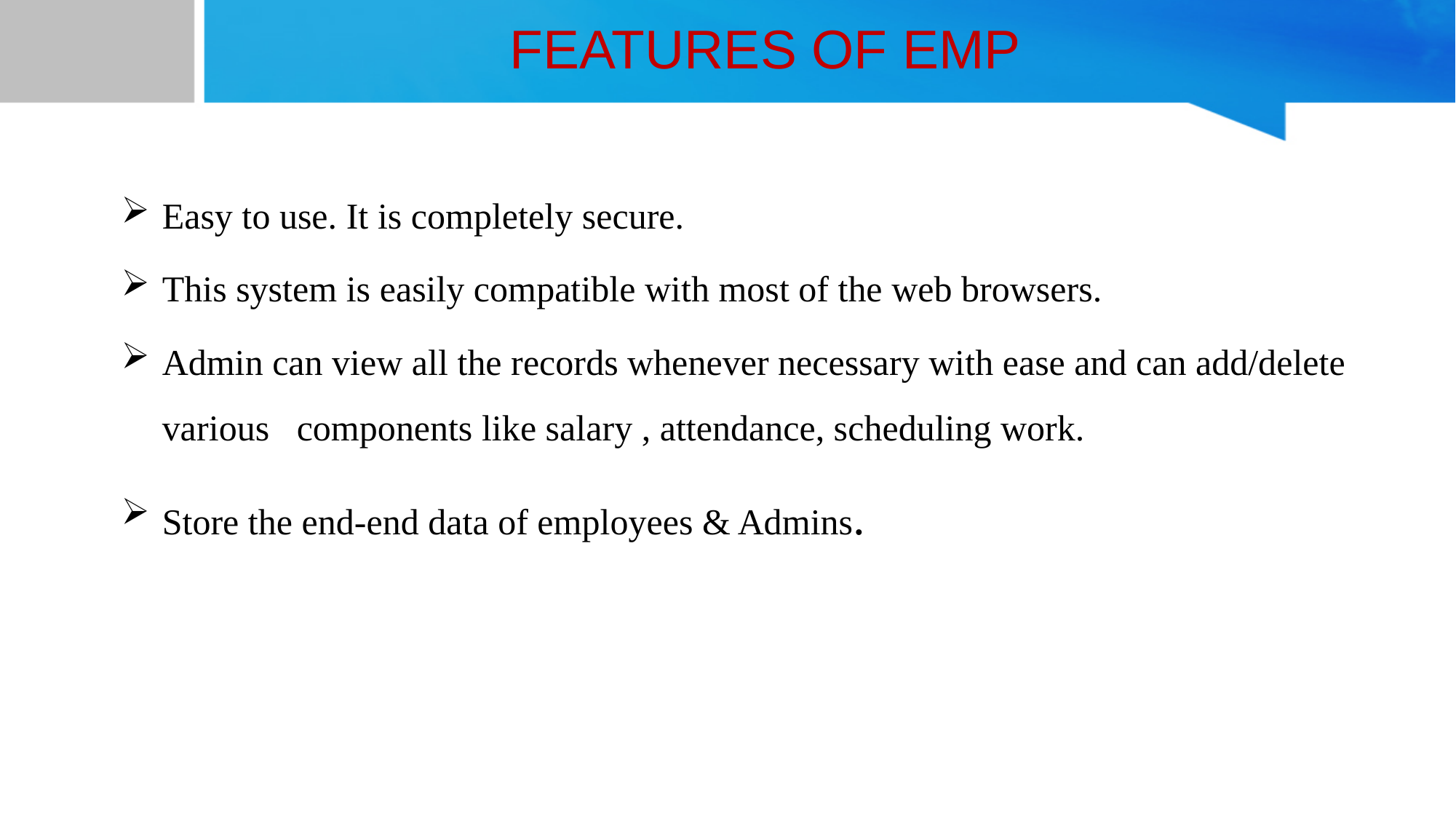

# FEATURES OF EMP
Easy to use. ​It is completely secure.
​This system is easily compatible with most of the web browsers.
​Admin can view all the records whenever necessary with ease and can add/delete  various   components like salary , attendance, scheduling work.
Store the end-end data of employees & Admins.